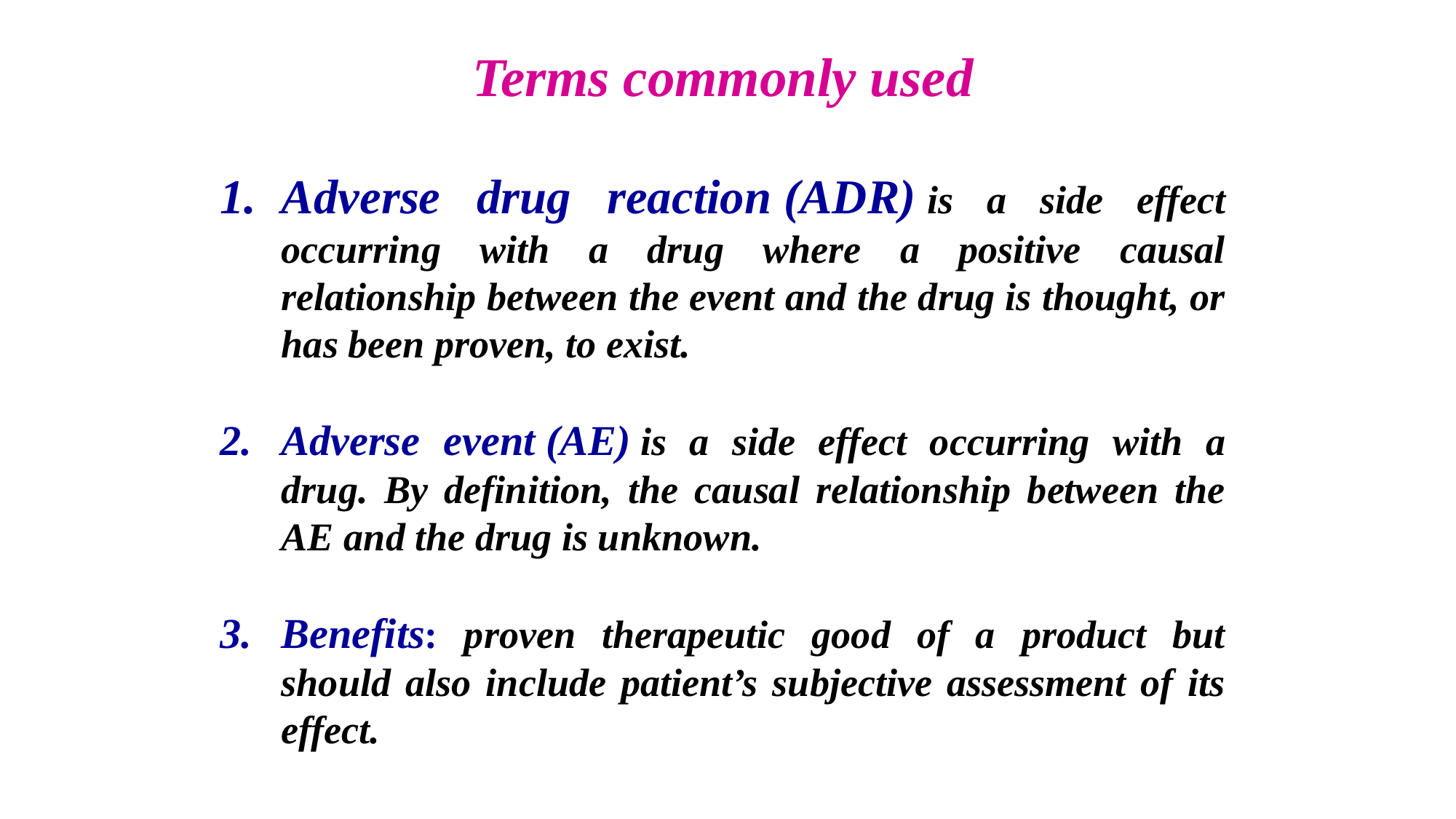

Terms commonly used

Adverse drug reaction (ADR) is a side effect occurring with a drug where a positive causal relationship between the event and the drug is thought, or has been proven, to exist.

Adverse event (AE) is a side effect occurring with a drug. By definition, the causal relationship between the AE and the drug is unknown.

Benefits: proven therapeutic good of a product but should also include patient’s subjective assessment of its effect.